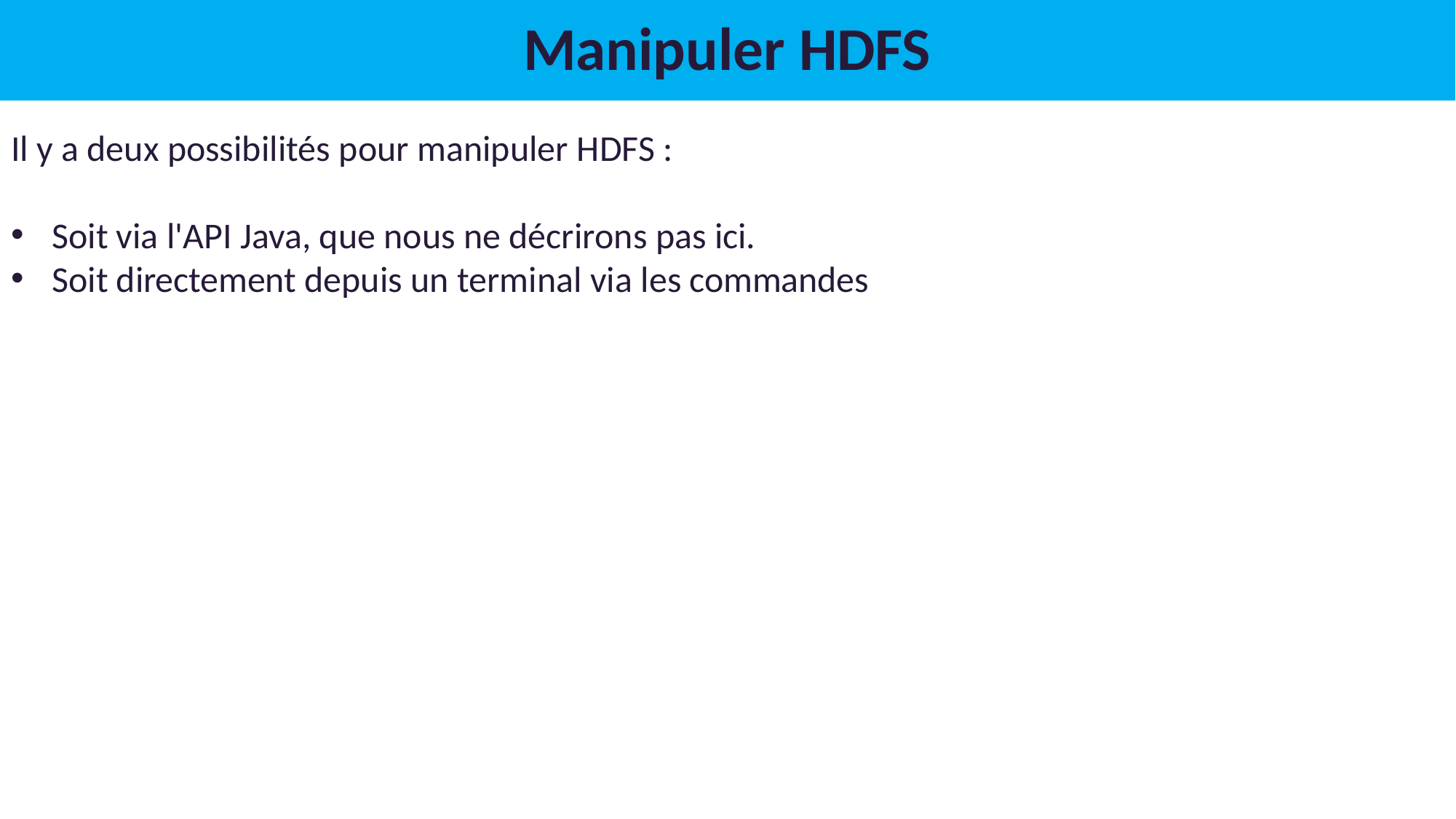

# Manipuler HDFS
Il y a deux possibilités pour manipuler HDFS :
Soit via l'API Java, que nous ne décrirons pas ici.
Soit directement depuis un terminal via les commandes